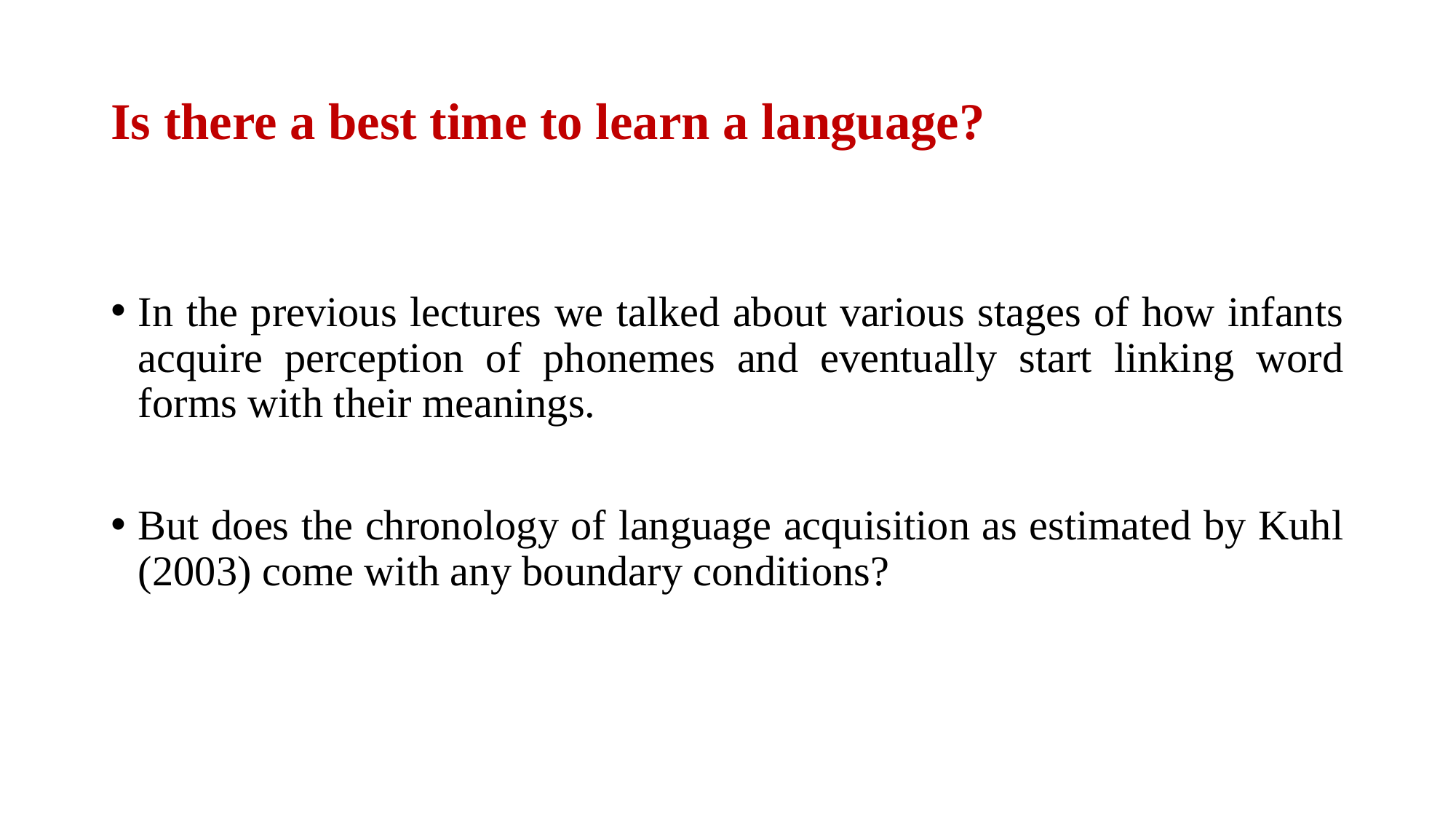

# Is there a best time to learn a language?

In the previous lectures we talked about various stages of how infants acquire perception of phonemes and eventually start linking word forms with their meanings.

But does the chronology of language acquisition as estimated by Kuhl (2003) come with any boundary conditions?